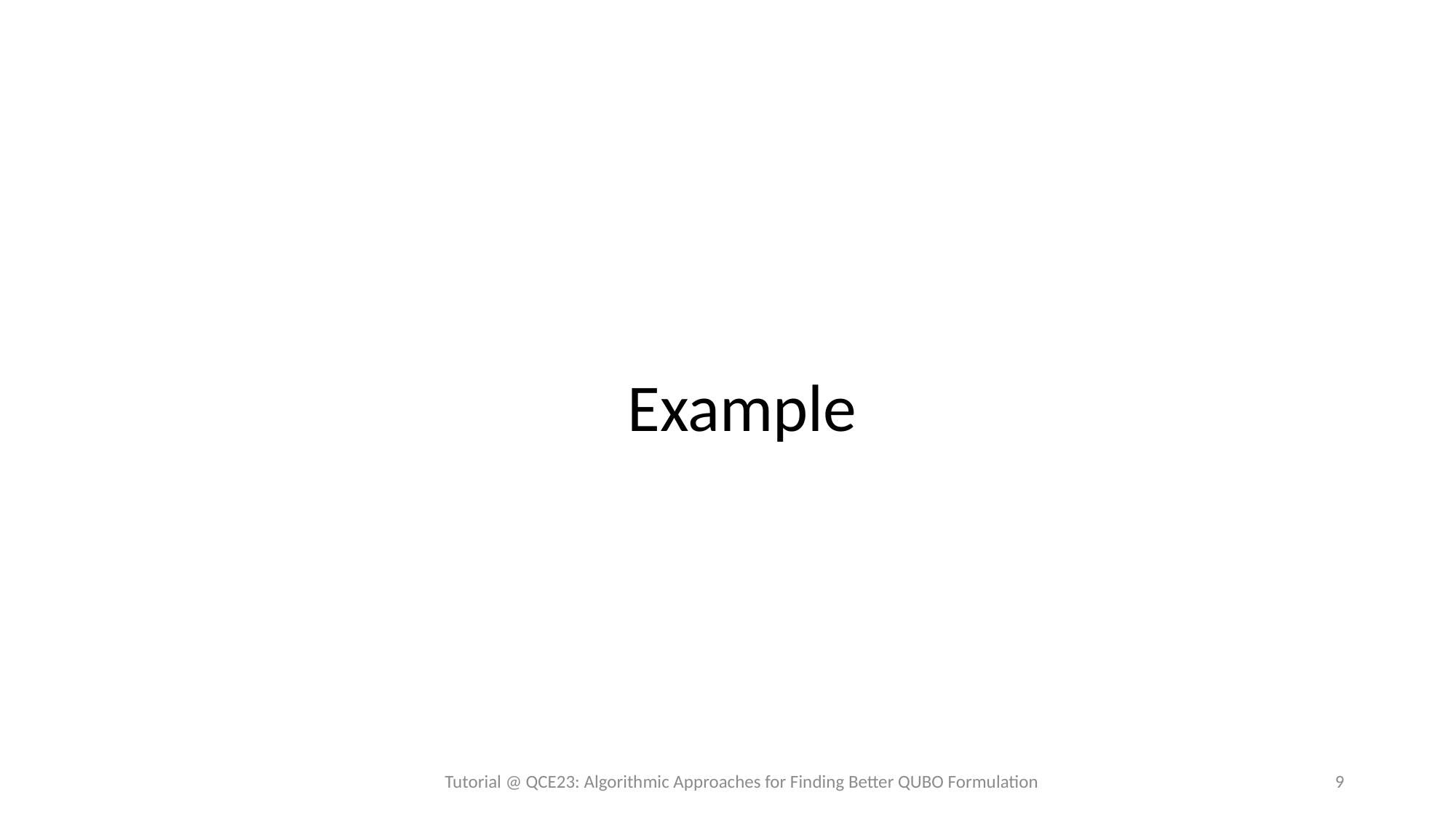

# Example
Tutorial @ QCE23: Algorithmic Approaches for Finding Better QUBO Formulation
9